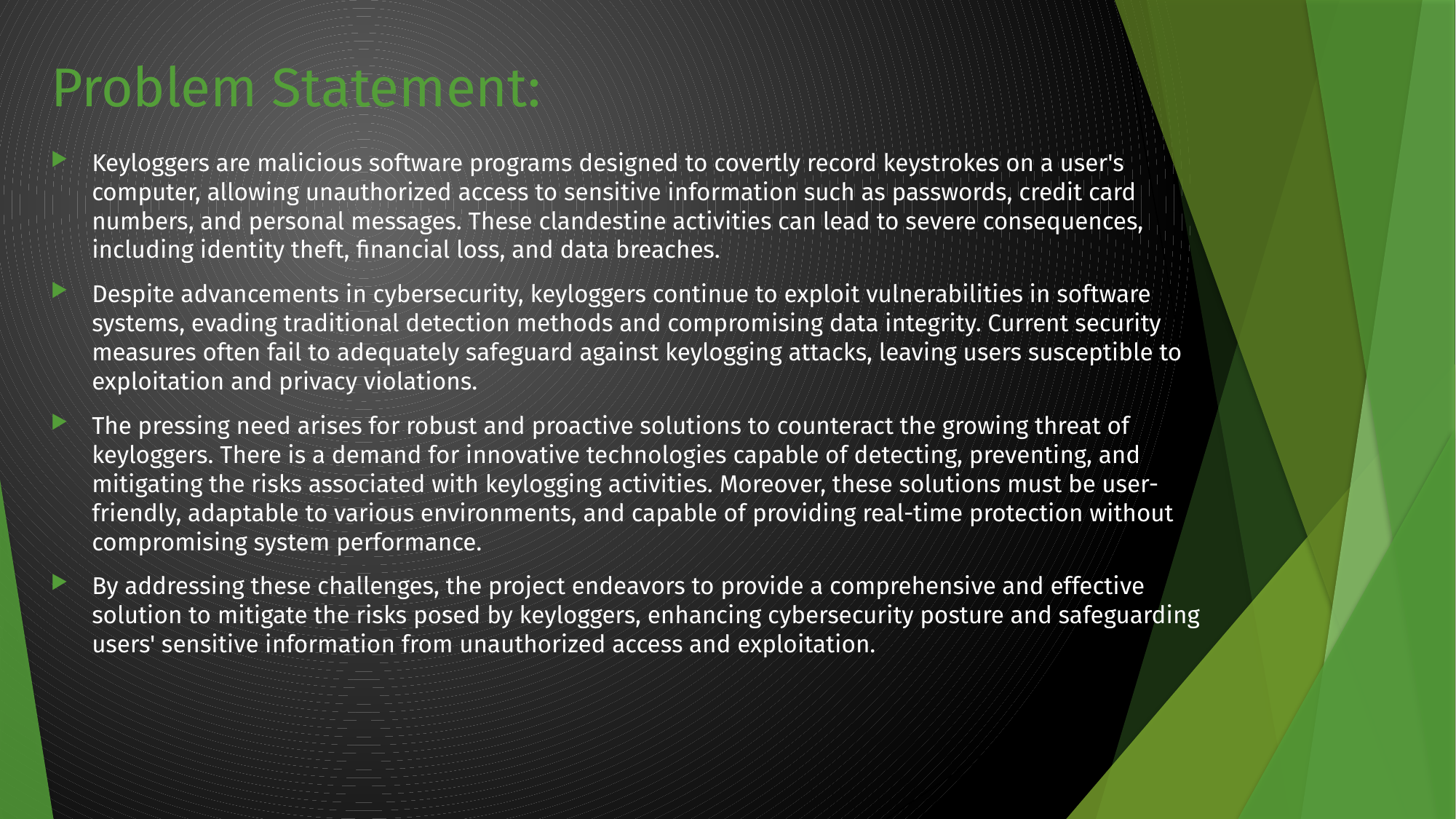

# Problem Statement:
Keyloggers are malicious software programs designed to covertly record keystrokes on a user's computer, allowing unauthorized access to sensitive information such as passwords, credit card numbers, and personal messages. These clandestine activities can lead to severe consequences, including identity theft, financial loss, and data breaches.
Despite advancements in cybersecurity, keyloggers continue to exploit vulnerabilities in software systems, evading traditional detection methods and compromising data integrity. Current security measures often fail to adequately safeguard against keylogging attacks, leaving users susceptible to exploitation and privacy violations.
The pressing need arises for robust and proactive solutions to counteract the growing threat of keyloggers. There is a demand for innovative technologies capable of detecting, preventing, and mitigating the risks associated with keylogging activities. Moreover, these solutions must be user-friendly, adaptable to various environments, and capable of providing real-time protection without compromising system performance.
By addressing these challenges, the project endeavors to provide a comprehensive and effective solution to mitigate the risks posed by keyloggers, enhancing cybersecurity posture and safeguarding users' sensitive information from unauthorized access and exploitation.